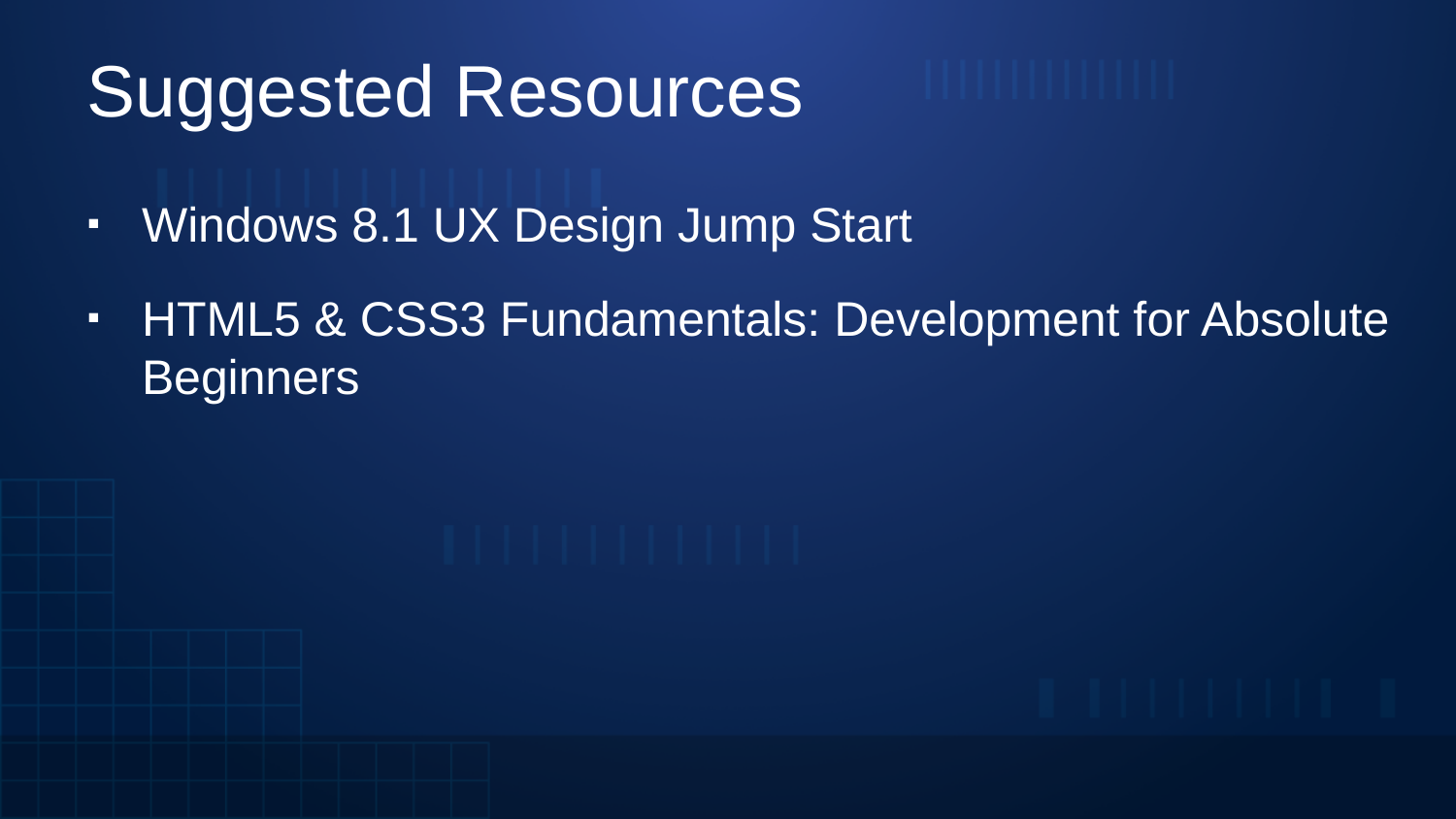

# Suggested Resources
Windows 8.1 UX Design Jump Start
HTML5 & CSS3 Fundamentals: Development for Absolute Beginners